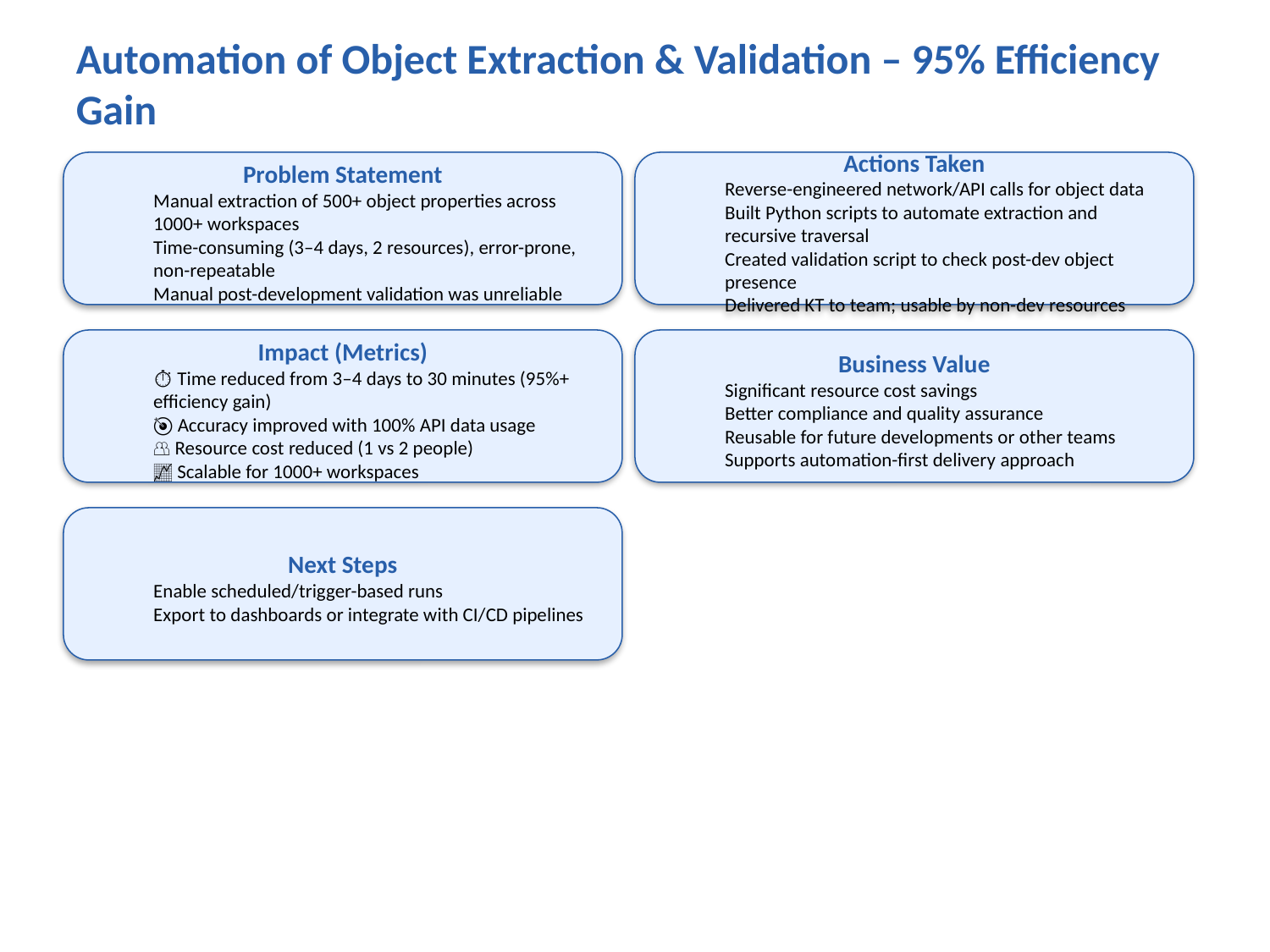

Automation of Object Extraction & Validation – 95% Efficiency Gain
Problem Statement
Manual extraction of 500+ object properties across 1000+ workspaces
Time-consuming (3–4 days, 2 resources), error-prone, non-repeatable
Manual post-development validation was unreliable
Actions Taken
Reverse-engineered network/API calls for object data
Built Python scripts to automate extraction and recursive traversal
Created validation script to check post-dev object presence
Delivered KT to team; usable by non-dev resources
Impact (Metrics)
⏱ Time reduced from 3–4 days to 30 minutes (95%+ efficiency gain)
🎯 Accuracy improved with 100% API data usage
👥 Resource cost reduced (1 vs 2 people)
📈 Scalable for 1000+ workspaces
Business Value
Significant resource cost savings
Better compliance and quality assurance
Reusable for future developments or other teams
Supports automation-first delivery approach
Next Steps
Enable scheduled/trigger-based runs
Export to dashboards or integrate with CI/CD pipelines